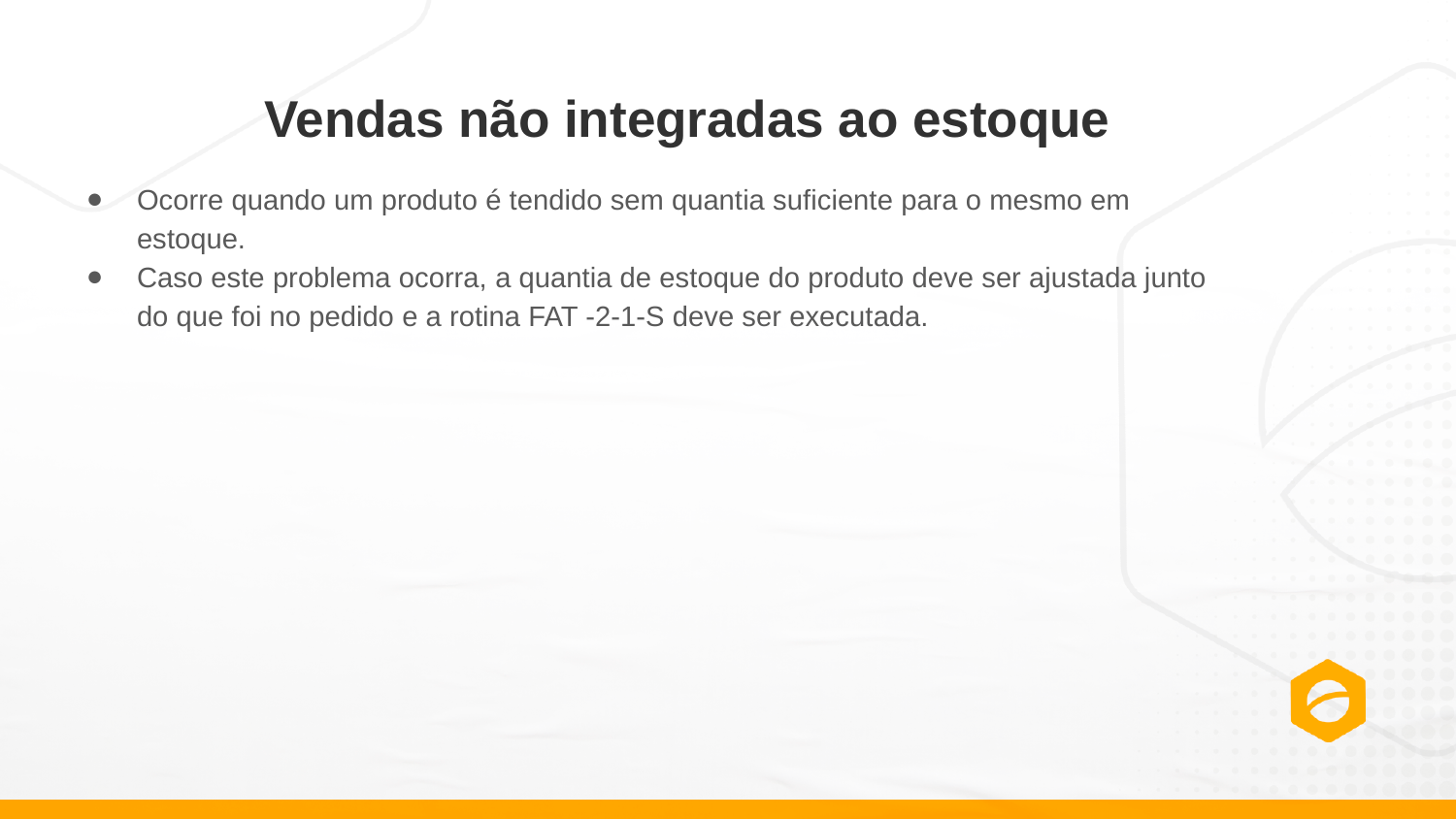

# Vendas não integradas ao estoque
Ocorre quando um produto é tendido sem quantia suficiente para o mesmo em estoque.
Caso este problema ocorra, a quantia de estoque do produto deve ser ajustada junto do que foi no pedido e a rotina FAT -2-1-S deve ser executada.